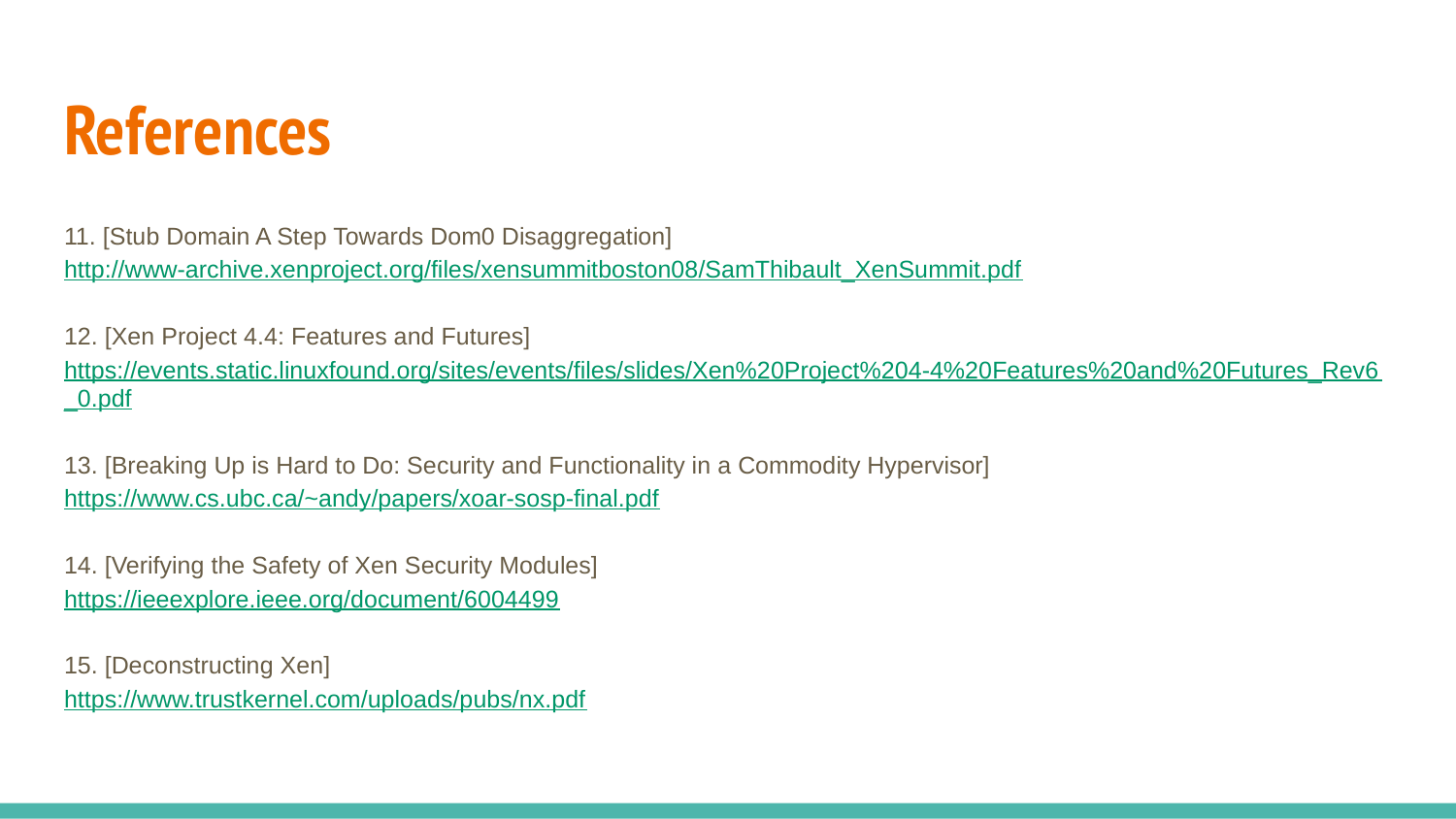

# References
11. [Stub Domain A Step Towards Dom0 Disaggregation]
http://www-archive.xenproject.org/files/xensummitboston08/SamThibault_XenSummit.pdf

12. [Xen Project 4.4: Features and Futures]
https://events.static.linuxfound.org/sites/events/files/slides/Xen%20Project%204-4%20Features%20and%20Futures_Rev6_0.pdf

13. [Breaking Up is Hard to Do: Security and Functionality in a Commodity Hypervisor]
https://www.cs.ubc.ca/~andy/papers/xoar-sosp-final.pdf

14. [Verifying the Safety of Xen Security Modules]
https://ieeexplore.ieee.org/document/6004499

15. [Deconstructing Xen]
https://www.trustkernel.com/uploads/pubs/nx.pdf